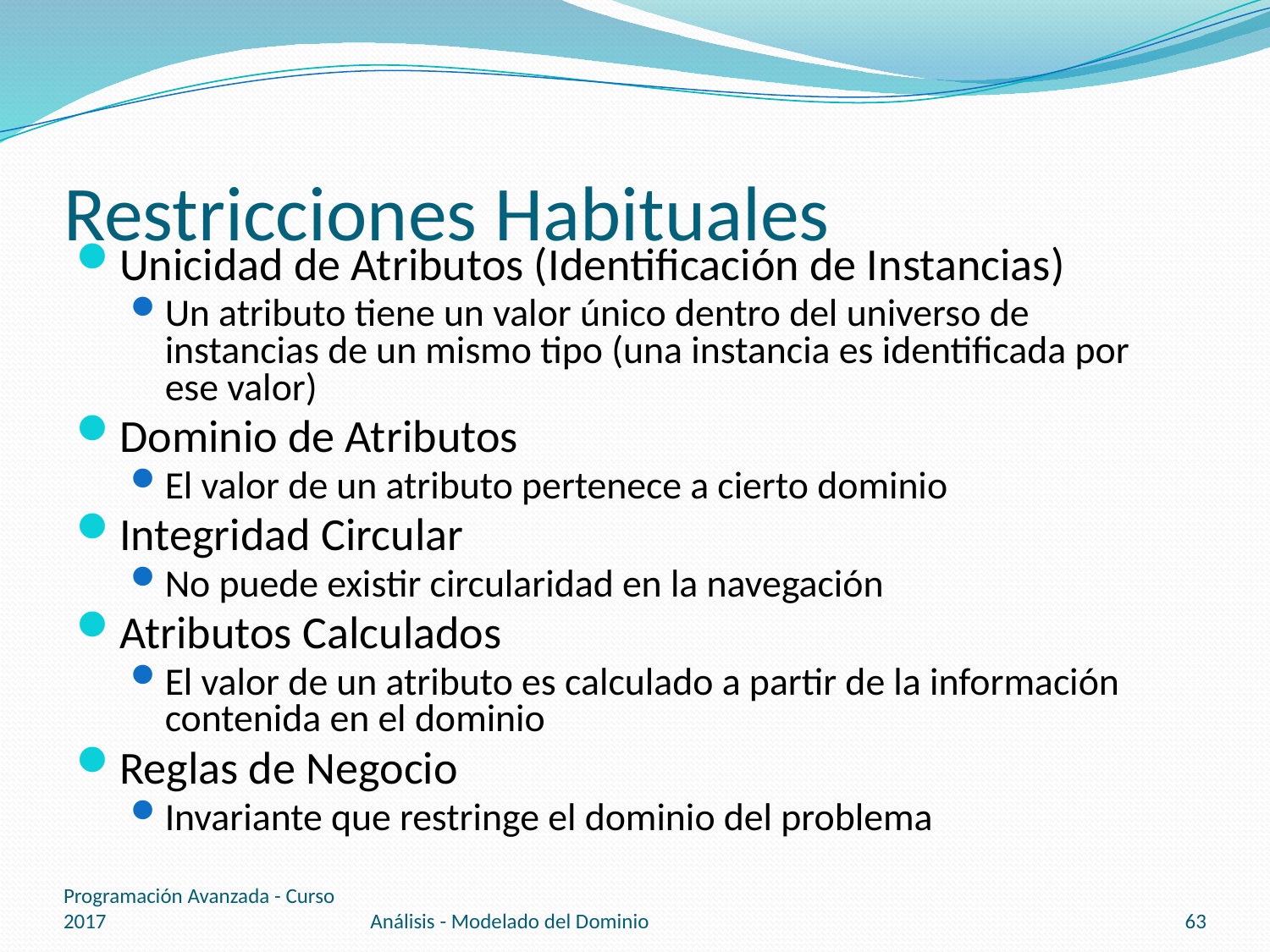

# Restricciones Habituales
Unicidad de Atributos (Identificación de Instancias)
Un atributo tiene un valor único dentro del universo de instancias de un mismo tipo (una instancia es identificada por ese valor)
Dominio de Atributos
El valor de un atributo pertenece a cierto dominio
Integridad Circular
No puede existir circularidad en la navegación
Atributos Calculados
El valor de un atributo es calculado a partir de la información contenida en el dominio
Reglas de Negocio
Invariante que restringe el dominio del problema
Programación Avanzada - Curso 2017
Análisis - Modelado del Dominio
63